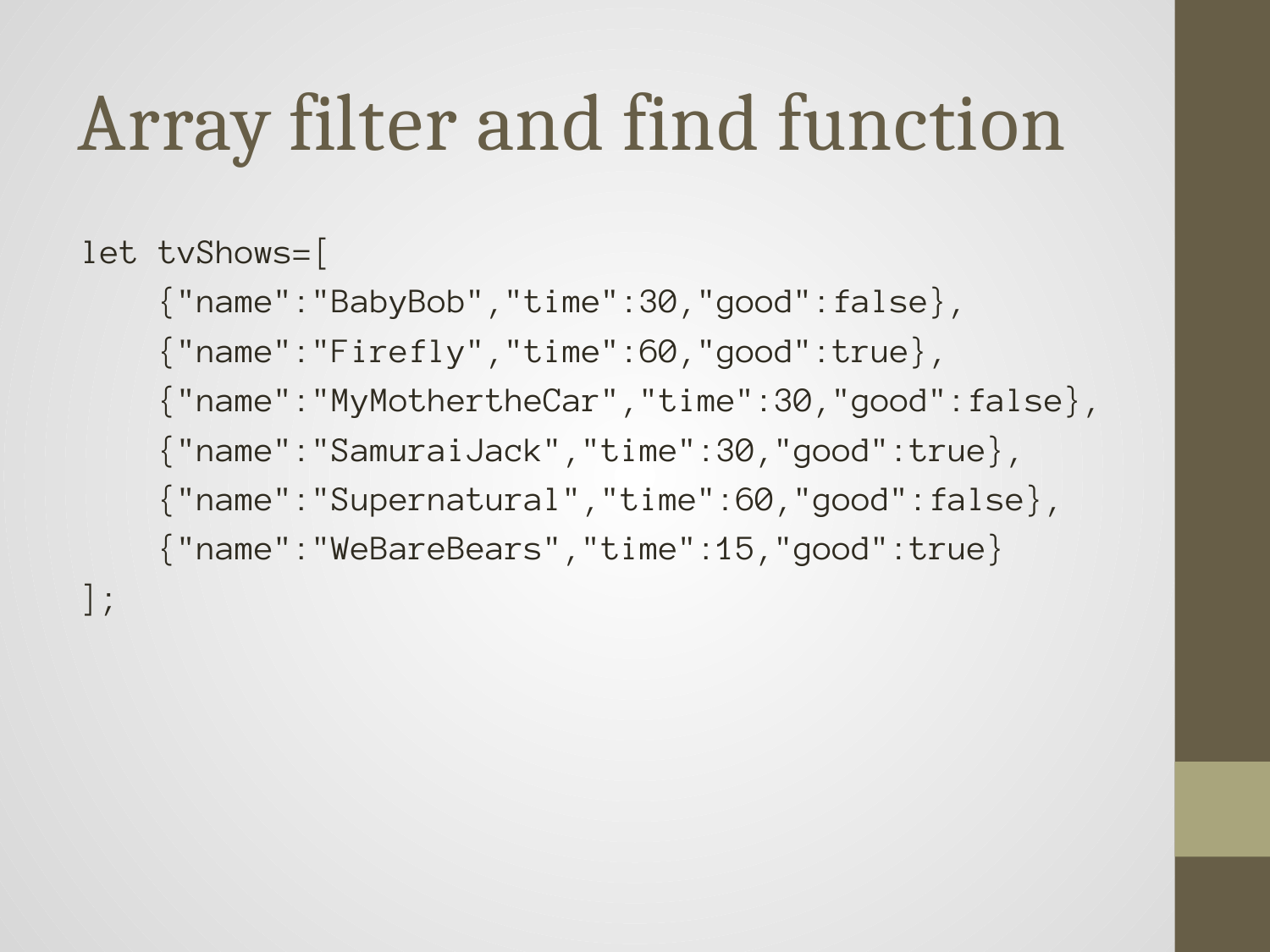

# Array filter and find function
let tvShows=[
    {"name":"BabyBob","time":30,"good":false},
    {"name":"Firefly","time":60,"good":true},
    {"name":"MyMothertheCar","time":30,"good":false},
    {"name":"SamuraiJack","time":30,"good":true},
    {"name":"Supernatural","time":60,"good":false},
    {"name":"WeBareBears","time":15,"good":true}
];